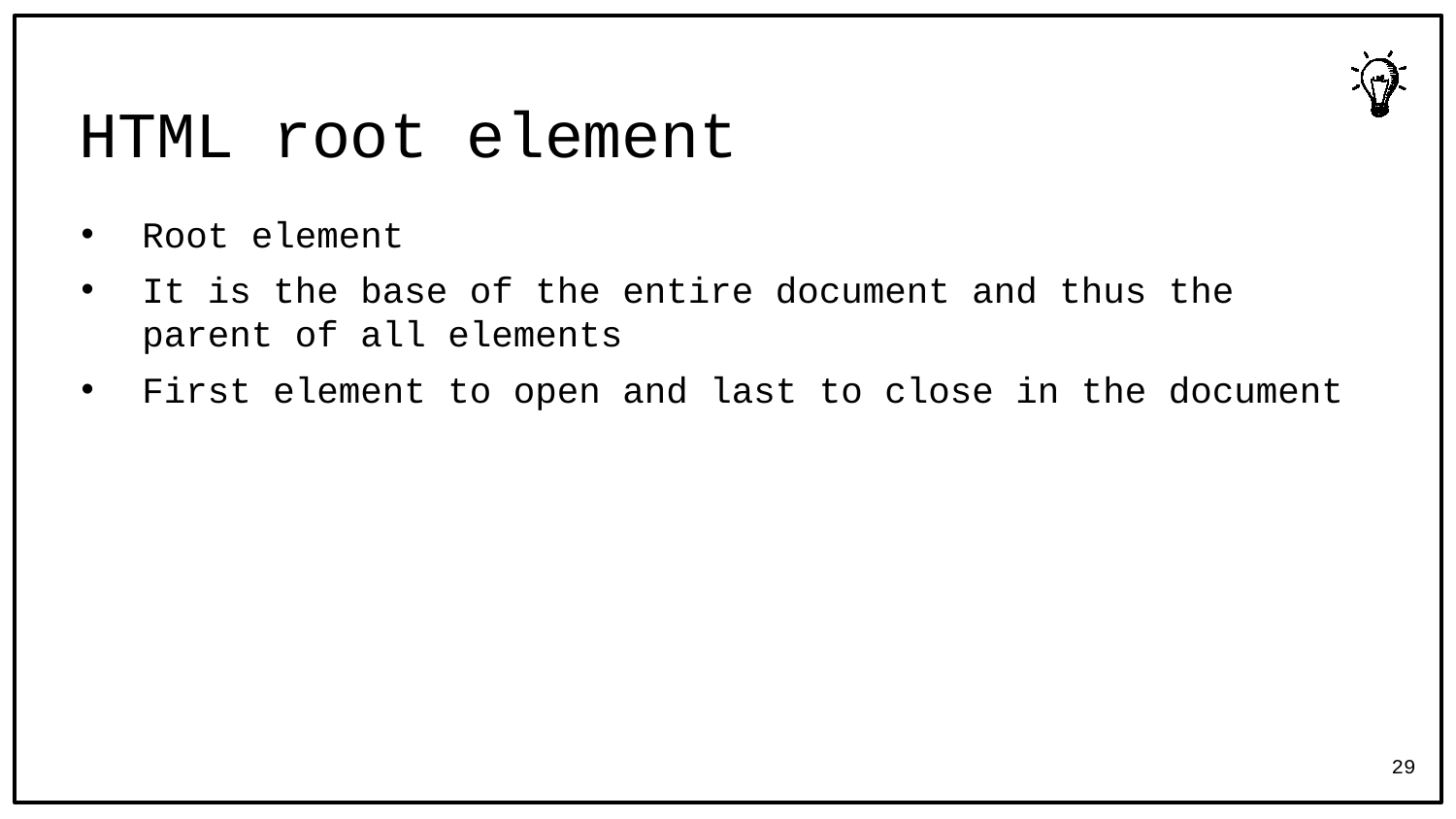

# HTML root element
Root element
It is the base of the entire document and thus the parent of all elements
First element to open and last to close in the document
29